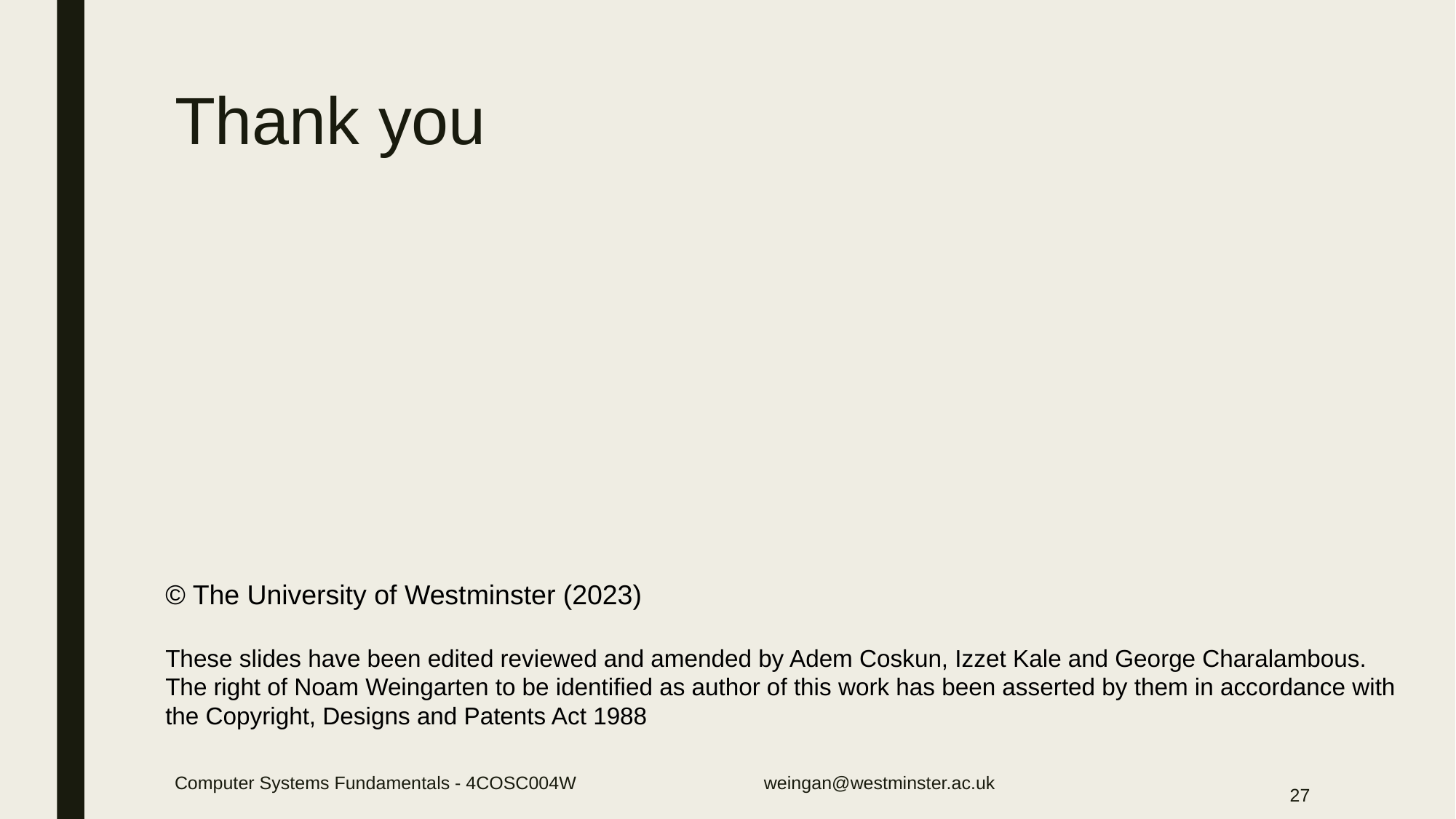

Thank you
© The University of Westminster (2023)

These slides have been edited reviewed and amended by Adem Coskun, Izzet Kale and George Charalambous.
The right of Noam Weingarten to be identified as author of this work has been asserted by them in accordance with the Copyright, Designs and Patents Act 1988
Computer Systems Fundamentals - 4COSC004W                                     weingan@westminster.ac.uk
27